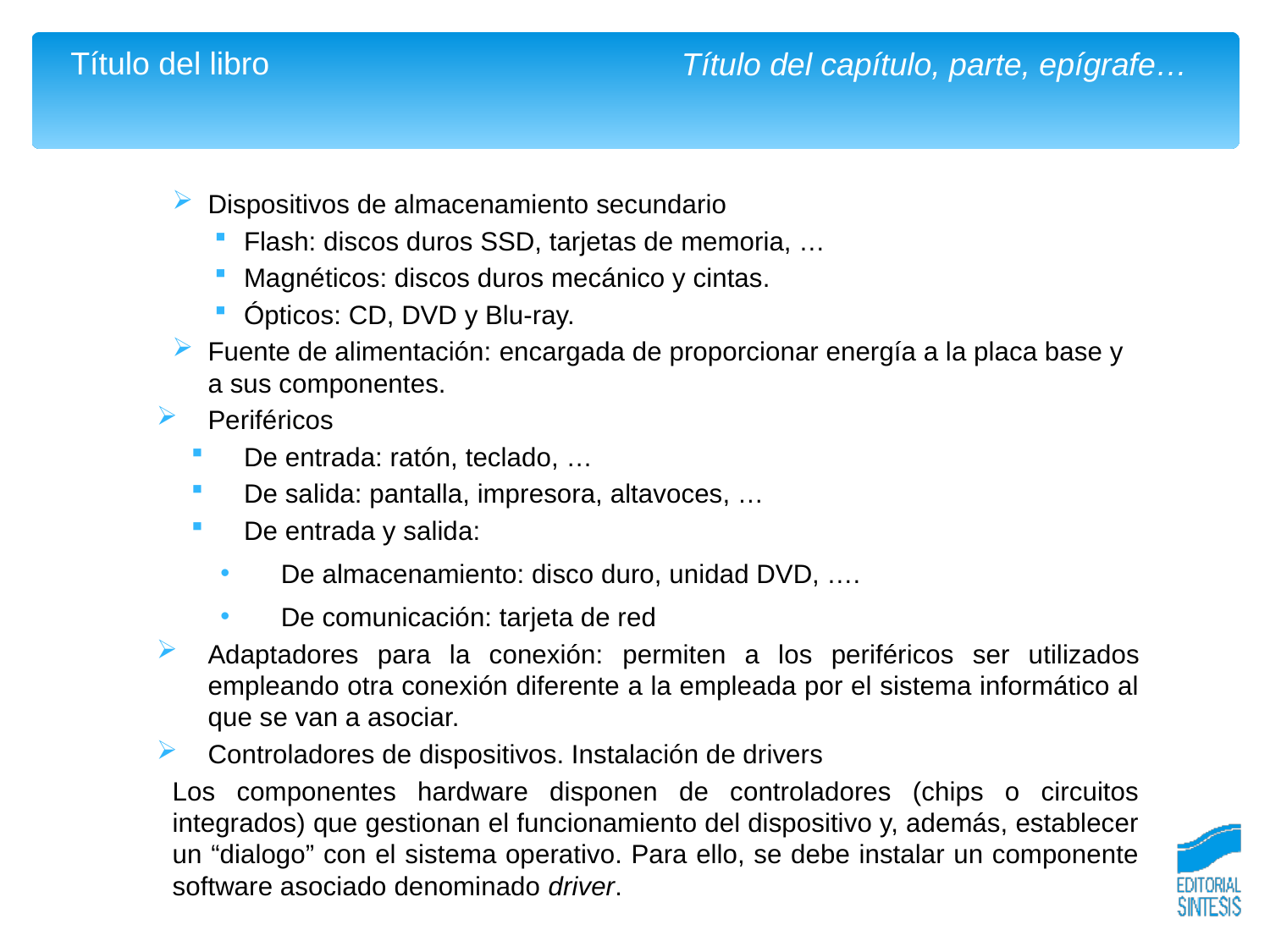

Dispositivos de almacenamiento secundario
Flash: discos duros SSD, tarjetas de memoria, …
Magnéticos: discos duros mecánico y cintas.
Ópticos: CD, DVD y Blu-ray.
Fuente de alimentación: encargada de proporcionar energía a la placa base y a sus componentes.
Periféricos
De entrada: ratón, teclado, …
De salida: pantalla, impresora, altavoces, …
De entrada y salida:
De almacenamiento: disco duro, unidad DVD, ….
De comunicación: tarjeta de red
Adaptadores para la conexión: permiten a los periféricos ser utilizados empleando otra conexión diferente a la empleada por el sistema informático al que se van a asociar.
Controladores de dispositivos. Instalación de drivers
Los componentes hardware disponen de controladores (chips o circuitos integrados) que gestionan el funcionamiento del dispositivo y, además, establecer un “dialogo” con el sistema operativo. Para ello, se debe instalar un componente software asociado denominado driver.